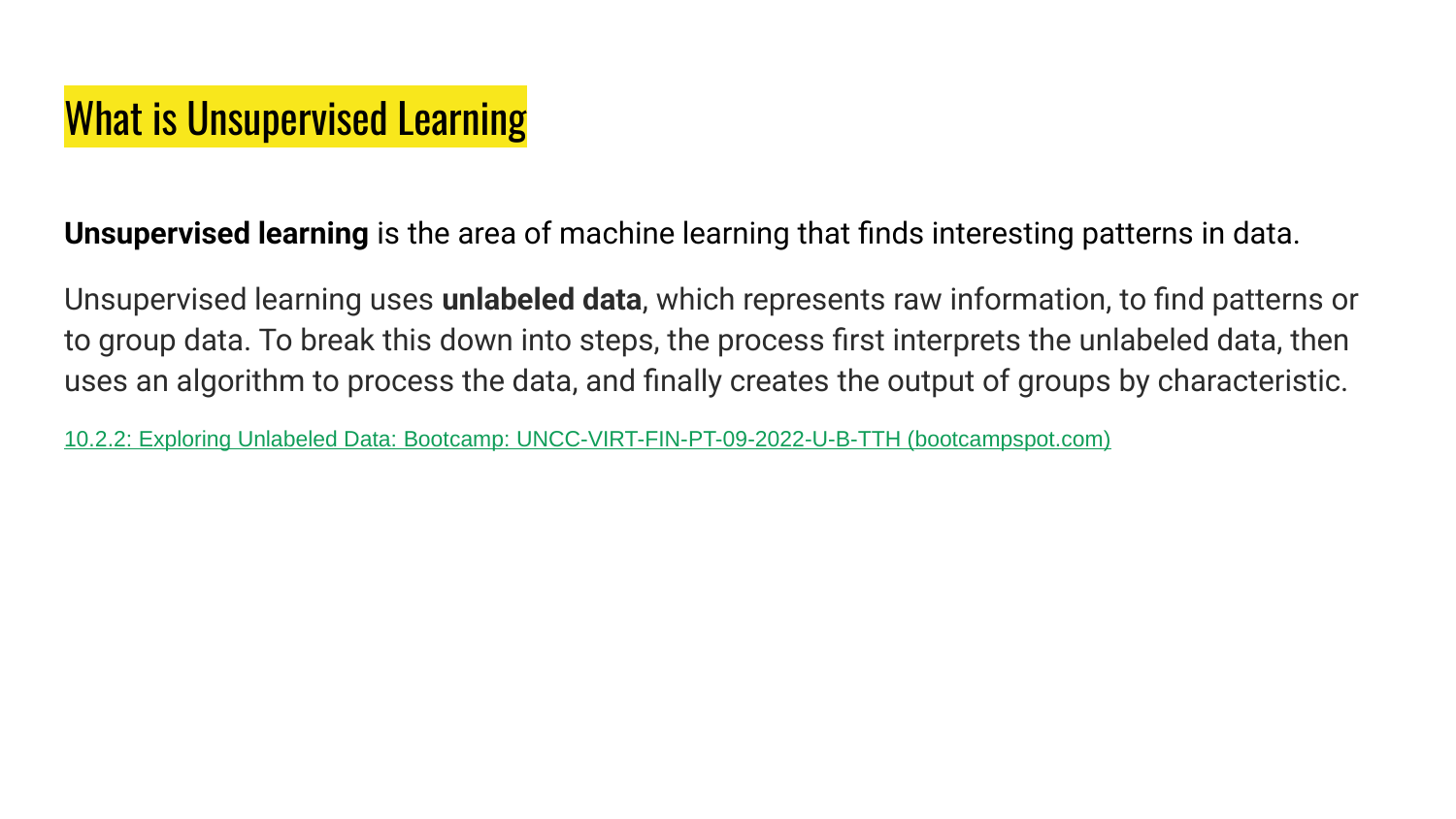

# What is Unsupervised Learning
Unsupervised learning is the area of machine learning that finds interesting patterns in data.
Unsupervised learning uses unlabeled data, which represents raw information, to find patterns or to group data. To break this down into steps, the process first interprets the unlabeled data, then uses an algorithm to process the data, and finally creates the output of groups by characteristic.
10.2.2: Exploring Unlabeled Data: Bootcamp: UNCC-VIRT-FIN-PT-09-2022-U-B-TTH (bootcampspot.com)